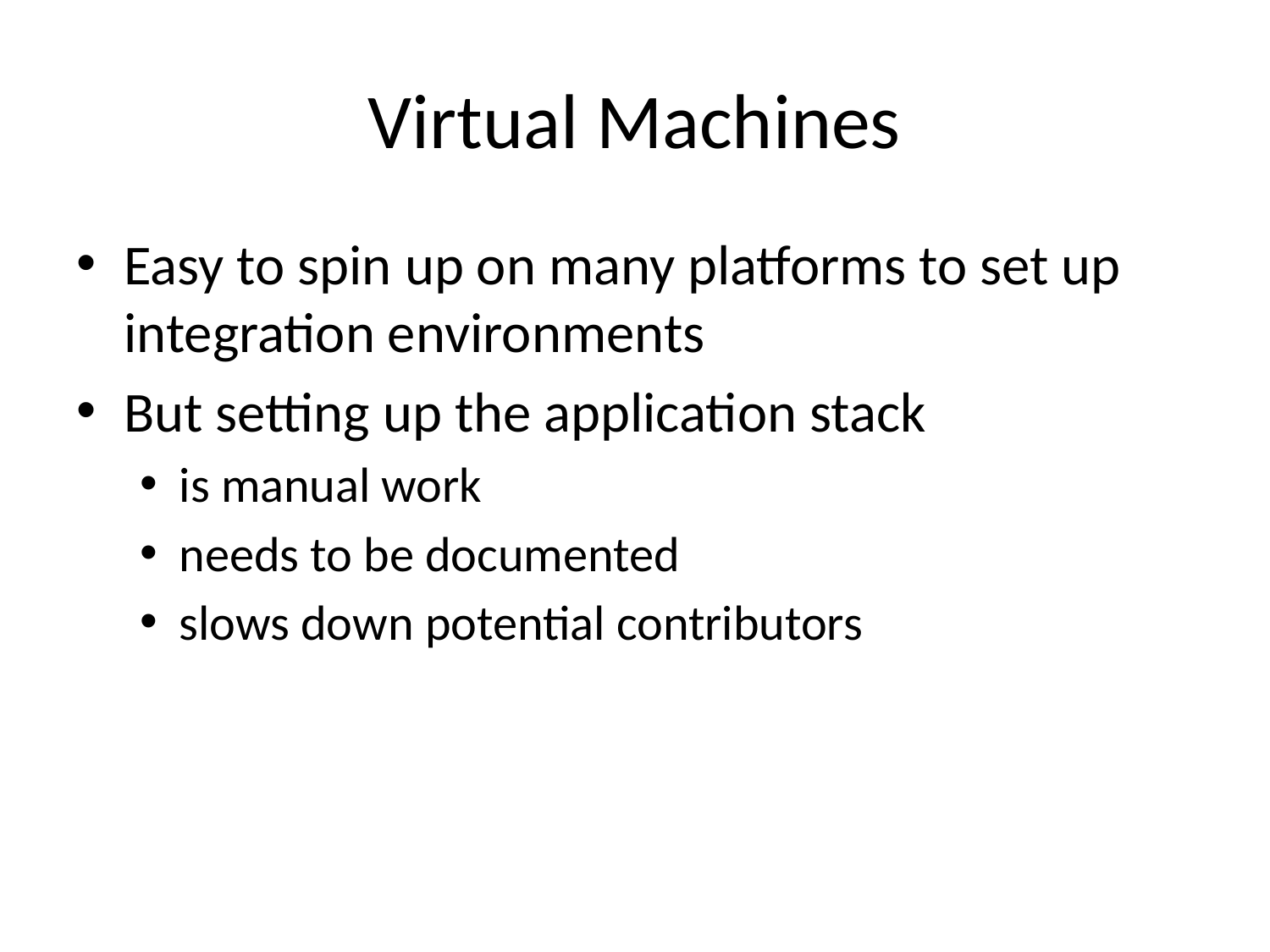

# Virtual Machines
Easy to spin up on many platforms to set up integration environments
But setting up the application stack
is manual work
needs to be documented
slows down potential contributors